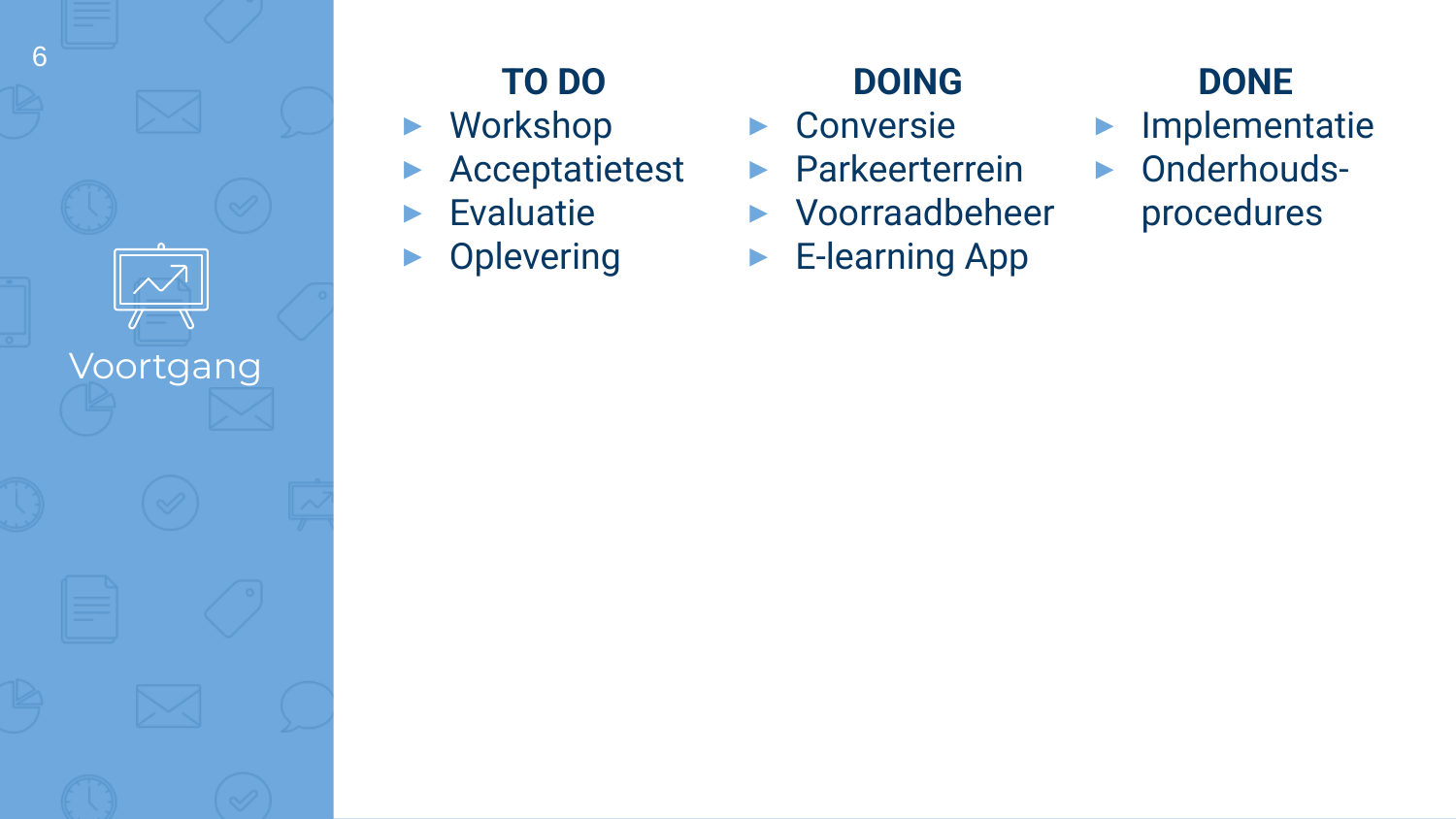

6
TO DO
Workshop
Acceptatietest
Evaluatie
Oplevering
DOING
Conversie
Parkeerterrein
Voorraadbeheer
E-learning App

DONE
Implementatie
Onderhouds-procedures

# Voortgang